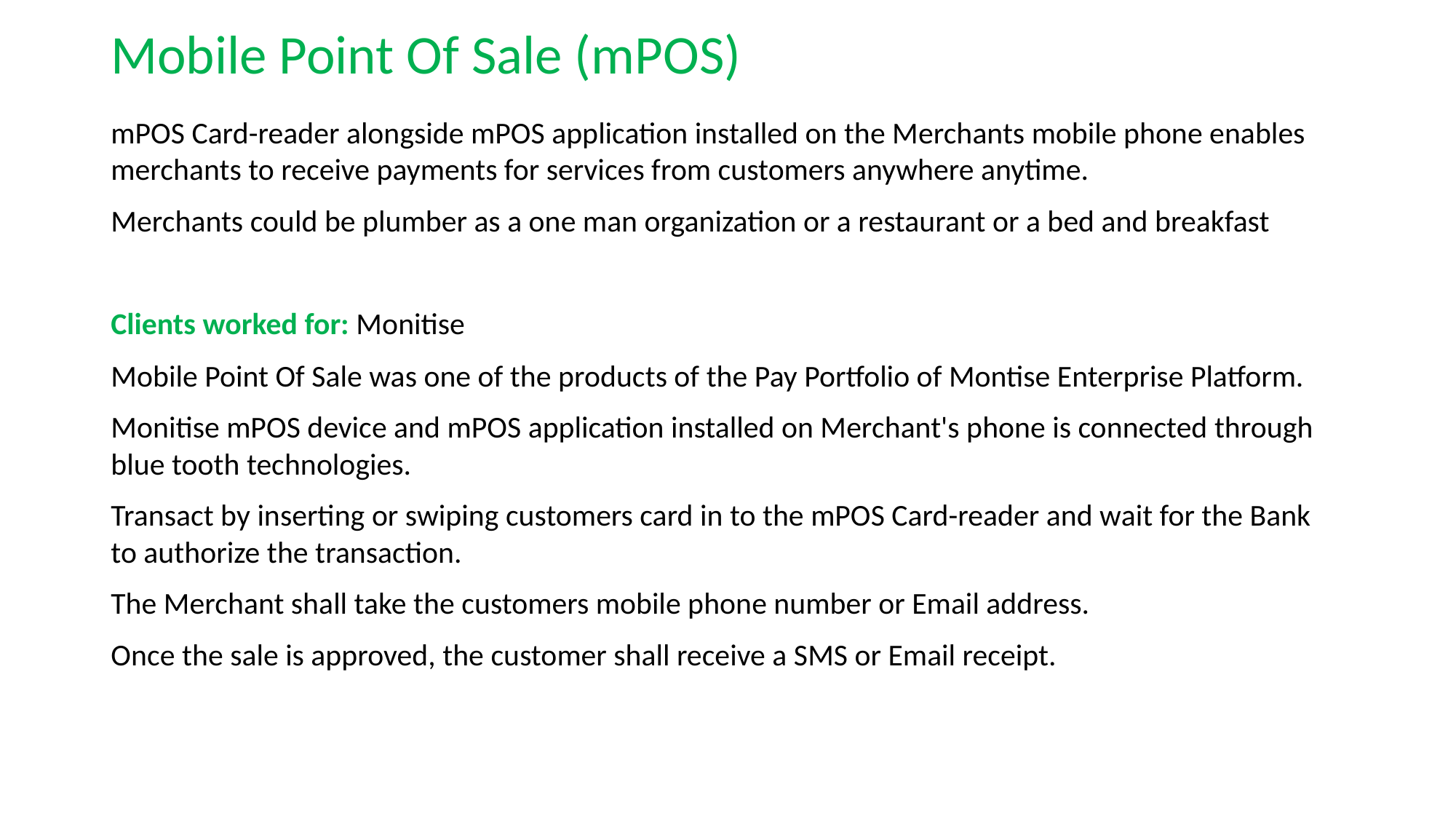

# Mobile Point Of Sale (mPOS)
mPOS Card-reader alongside mPOS application installed on the Merchants mobile phone enables merchants to receive payments for services from customers anywhere anytime.
Merchants could be plumber as a one man organization or a restaurant or a bed and breakfast

Clients worked for: Monitise
Mobile Point Of Sale was one of the products of the Pay Portfolio of Montise Enterprise Platform.
Monitise mPOS device and mPOS application installed on Merchant's phone is connected through blue tooth technologies.
Transact by inserting or swiping customers card in to the mPOS Card-reader and wait for the Bank to authorize the transaction.
The Merchant shall take the customers mobile phone number or Email address.
Once the sale is approved, the customer shall receive a SMS or Email receipt.